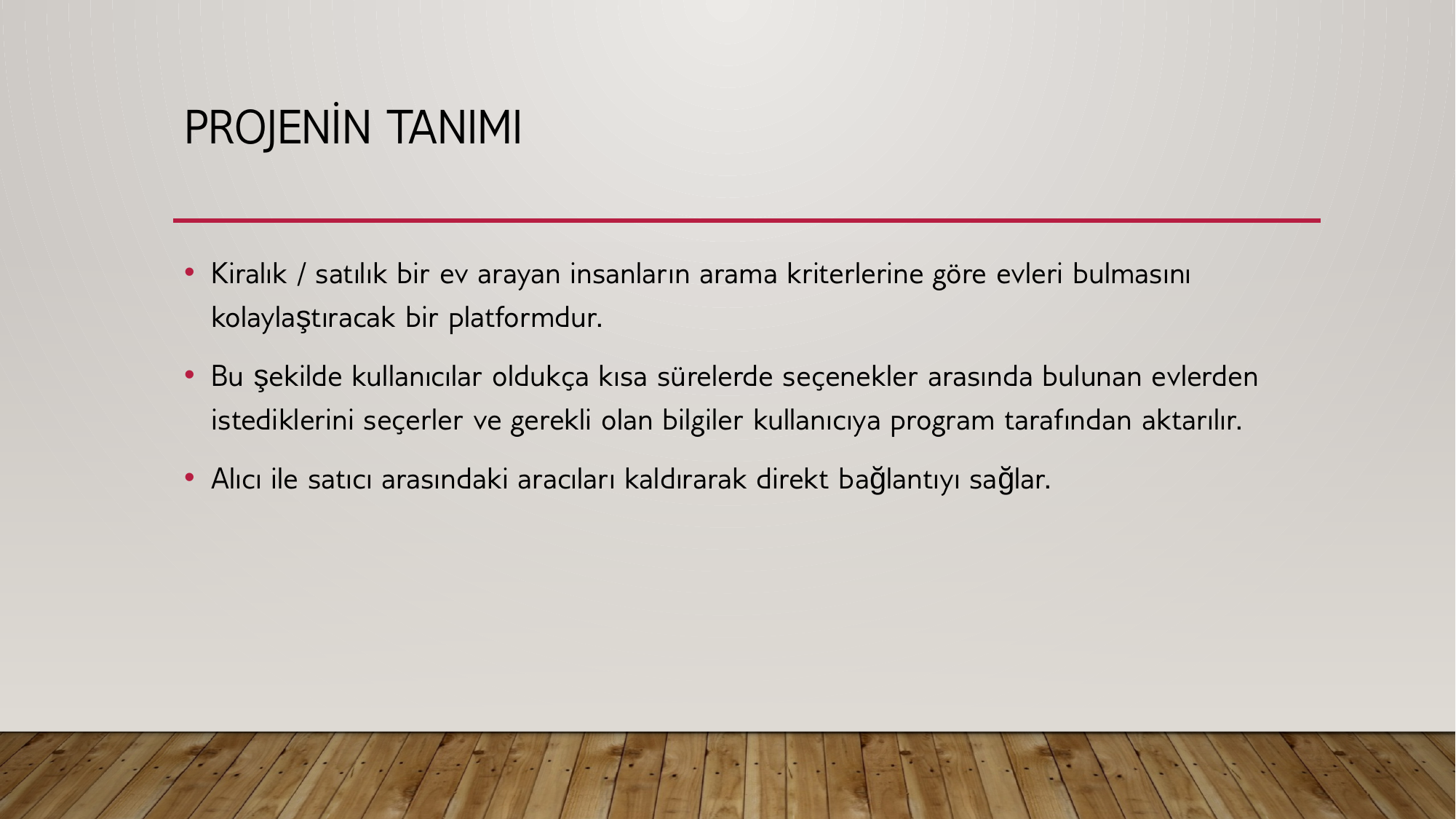

# Projenin tanımı
Kiralık / satılık bir ev arayan insanların arama kriterlerine göre evleri bulmasını kolaylaştıracak bir platformdur.
Bu şekilde kullanıcılar oldukça kısa sürelerde seçenekler arasında bulunan evlerden istediklerini seçerler ve gerekli olan bilgiler kullanıcıya program tarafından aktarılır.
Alıcı ile satıcı arasındaki aracıları kaldırarak direkt bağlantıyı sağlar.